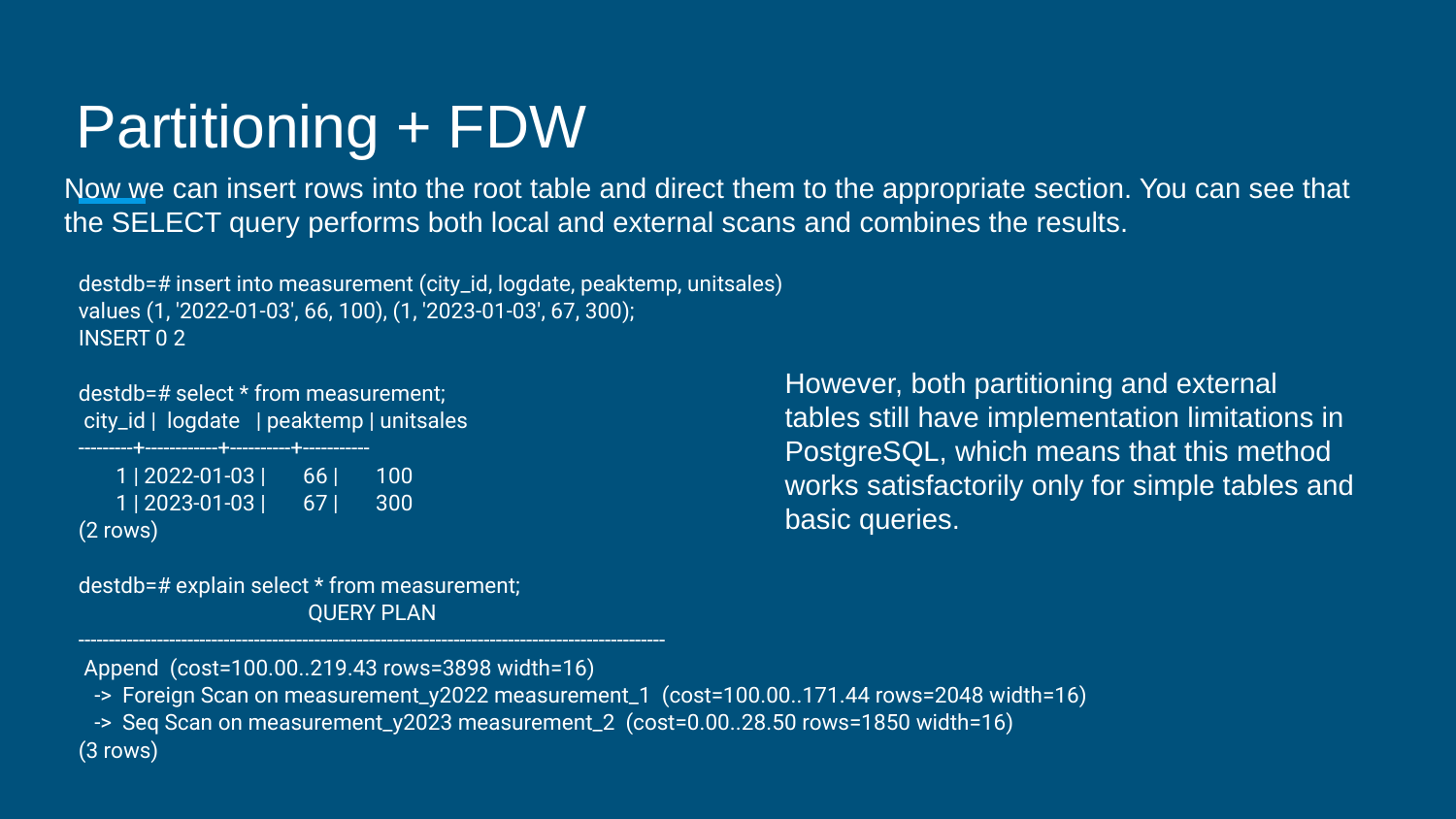

# Partitioning + FDW
Now we can insert rows into the root table and direct them to the appropriate section. You can see that the SELECT query performs both local and external scans and combines the results.
destdb=# insert into measurement (city_id, logdate, peaktemp, unitsales)
values (1, '2022-01-03', 66, 100), (1, '2023-01-03', 67, 300);
INSERT 0 2

destdb=# select * from measurement;
 city_id |  logdate   | peaktemp | unitsales
---------+------------+----------+-----------
       1 | 2022-01-03 |       66 |       100
       1 | 2023-01-03 |       67 |       300
(2 rows)

destdb=# explain select * from measurement;
                                           QUERY PLAN
-------------------------------------------------------------------------------------------------
 Append  (cost=100.00..219.43 rows=3898 width=16)
   ->  Foreign Scan on measurement_y2022 measurement_1  (cost=100.00..171.44 rows=2048 width=16)
   ->  Seq Scan on measurement_y2023 measurement_2  (cost=0.00..28.50 rows=1850 width=16)
(3 rows)
However, both partitioning and external tables still have implementation limitations in PostgreSQL, which means that this method works satisfactorily only for simple tables and basic queries.